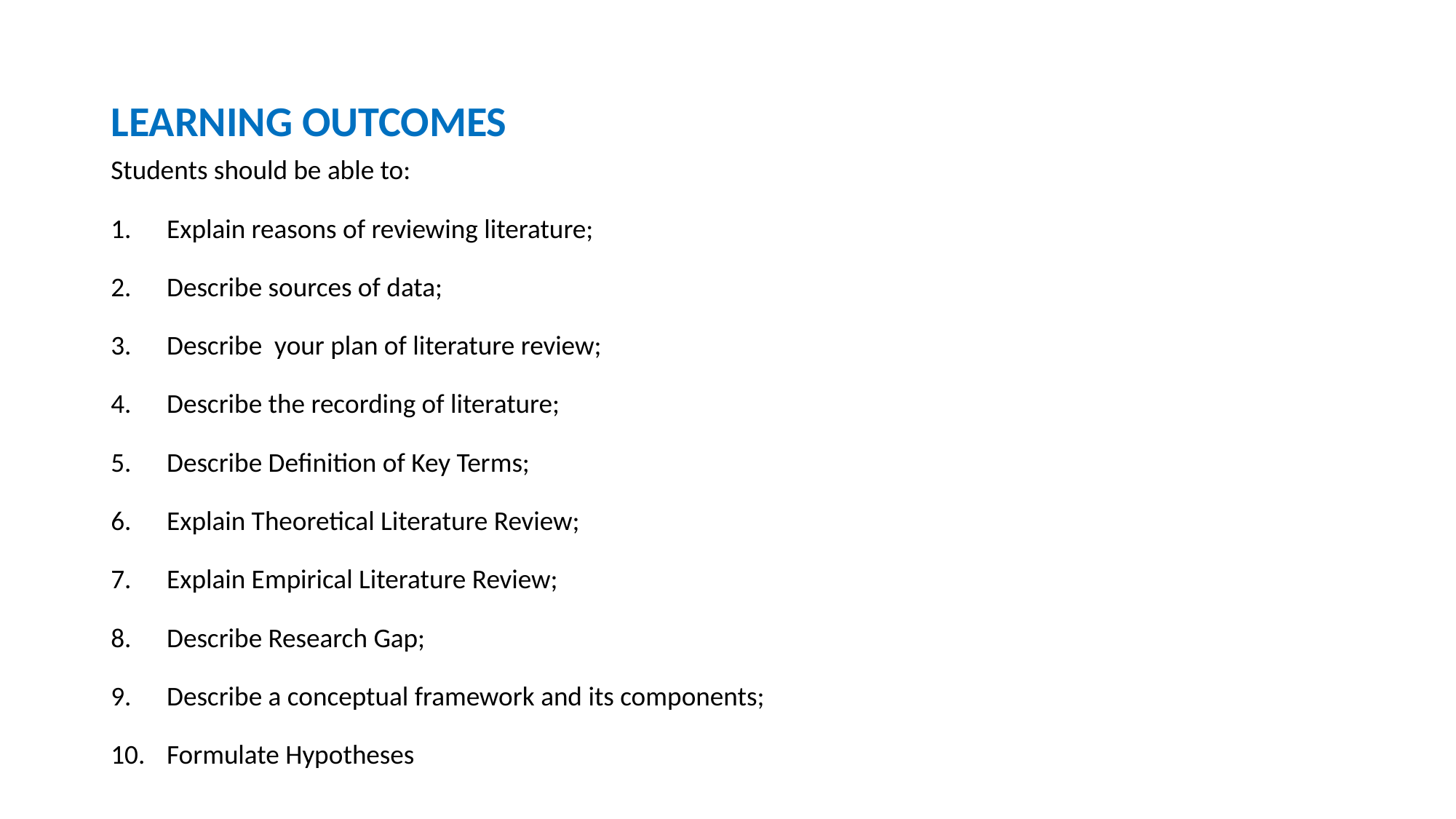

# LEARNING OUTCOMES
Students should be able to:
Explain reasons of reviewing literature;
Describe sources of data;
Describe  your plan of literature review;
Describe the recording of literature;
Describe Definition of Key Terms;
Explain Theoretical Literature Review;
Explain Empirical Literature Review;
Describe Research Gap;
Describe a conceptual framework and its components;
Formulate Hypotheses